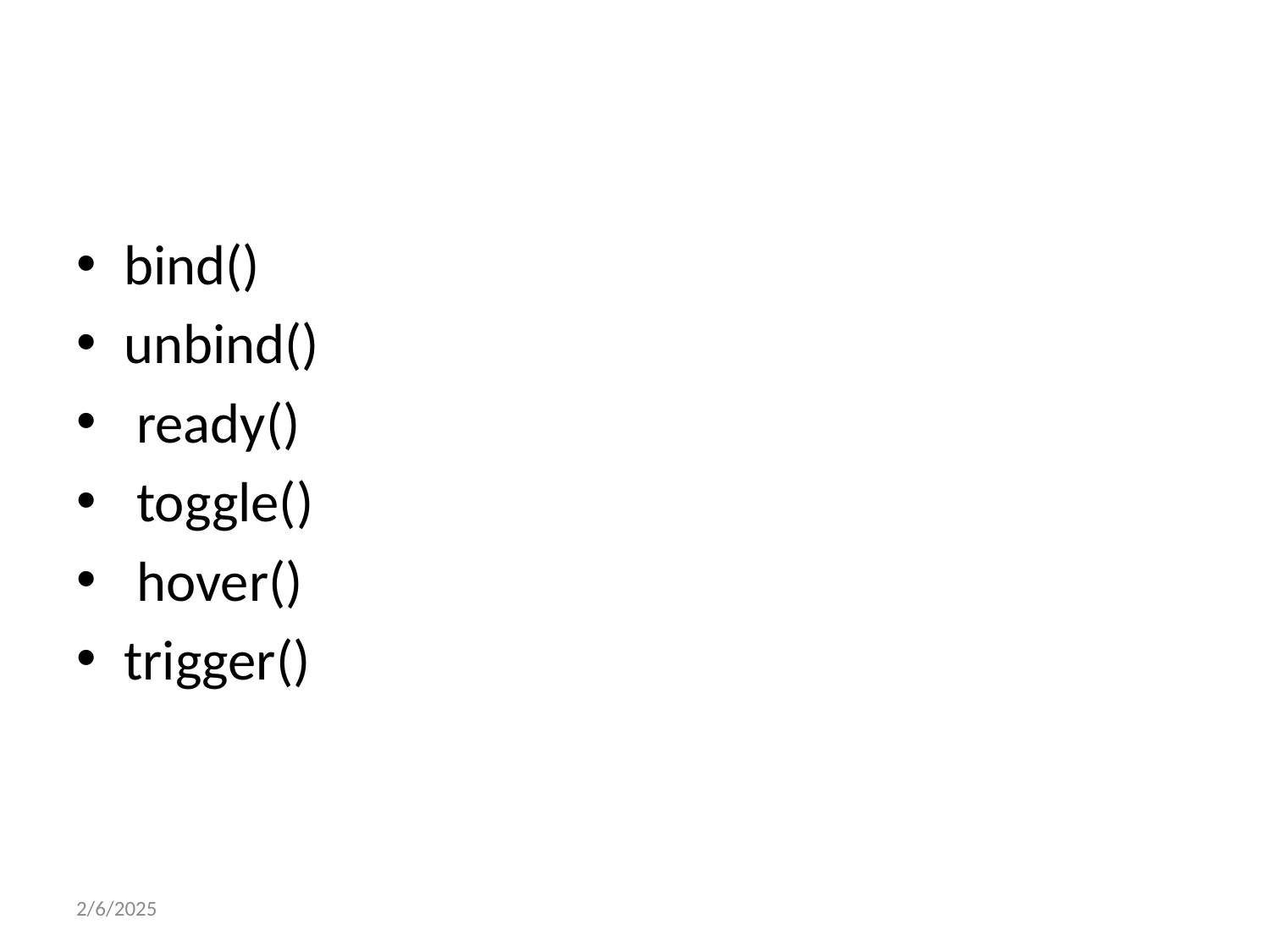

#
bind()
unbind()
 ready()
 toggle()
 hover()
trigger()
2/6/2025